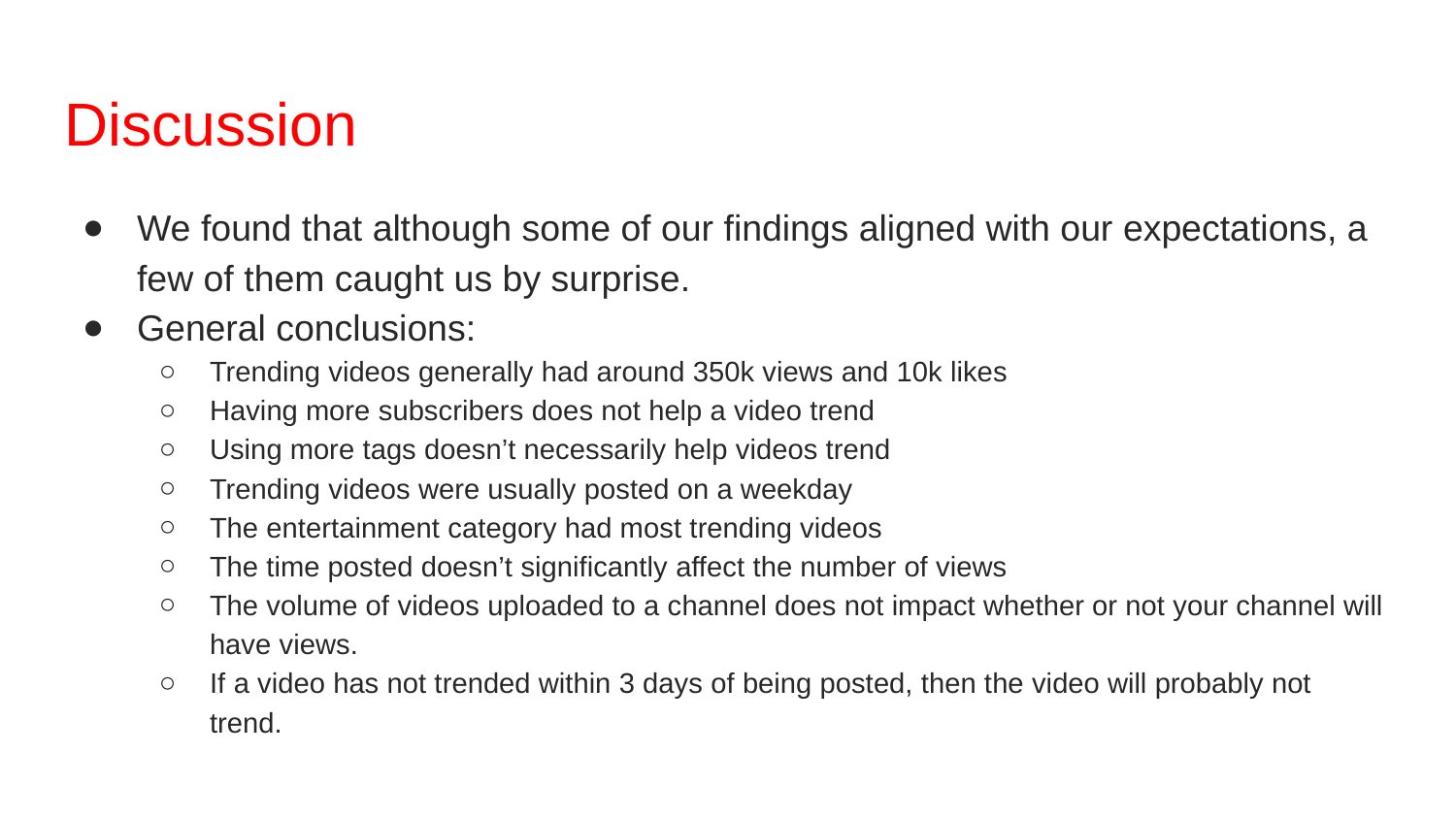

# Discussion
We found that although some of our findings aligned with our expectations, a few of them caught us by surprise.
General conclusions:
Trending videos generally had around 350k views and 10k likes
Having more subscribers does not help a video trend
Using more tags doesn’t necessarily help videos trend
Trending videos were usually posted on a weekday
The entertainment category had most trending videos
The time posted doesn’t significantly affect the number of views
The volume of videos uploaded to a channel does not impact whether or not your channel will have views.
If a video has not trended within 3 days of being posted, then the video will probably not trend.